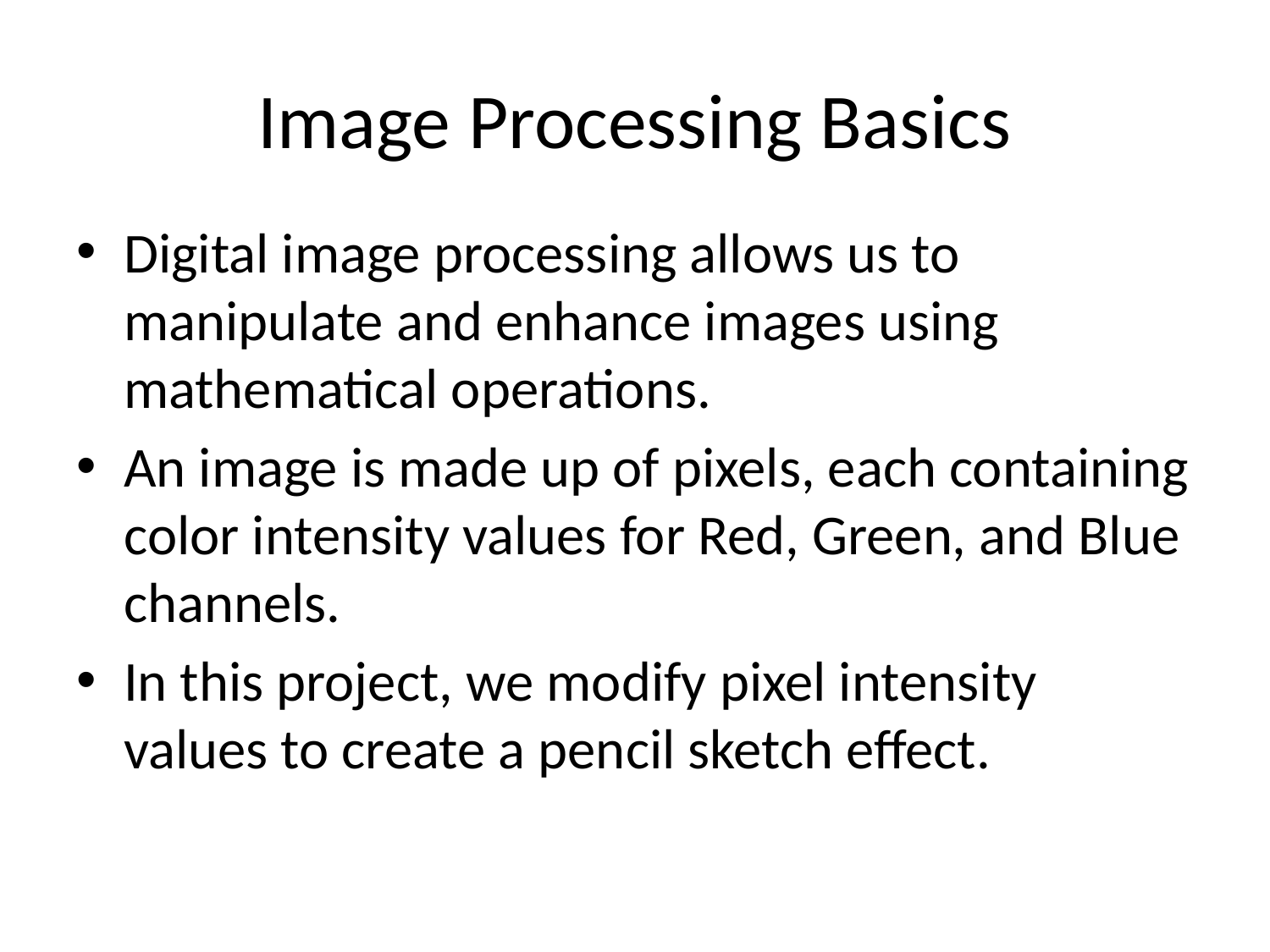

# Image Processing Basics

Digital image processing allows us to manipulate and enhance images using mathematical operations.
An image is made up of pixels, each containing color intensity values for Red, Green, and Blue channels.
In this project, we modify pixel intensity values to create a pencil sketch effect.